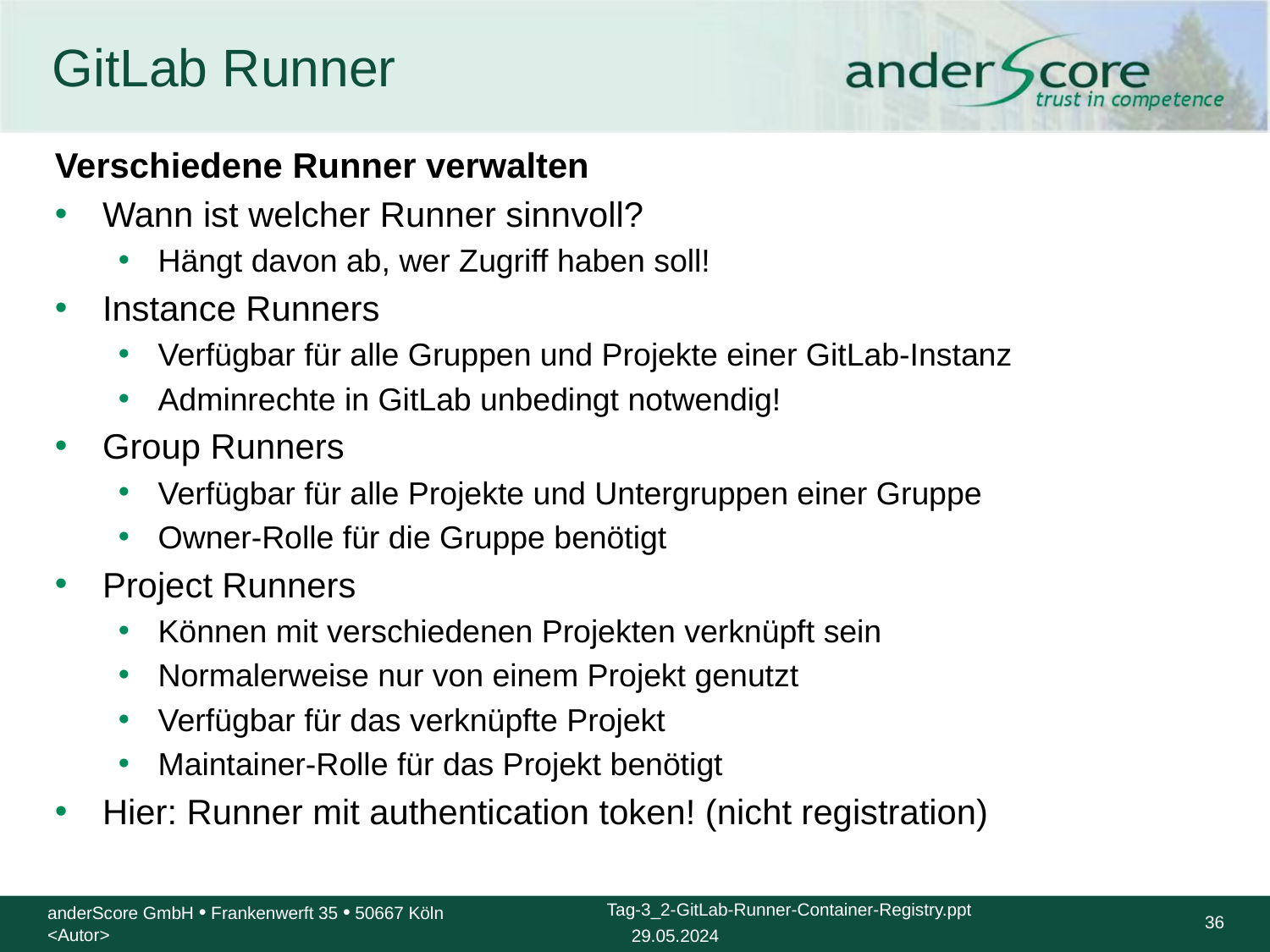

# GitLab Runner
Verschiedene Runner verwalten
Wann ist welcher Runner sinnvoll?
Hängt davon ab, wer Zugriff haben soll!
Instance Runners
Verfügbar für alle Gruppen und Projekte einer GitLab-Instanz
Adminrechte in GitLab unbedingt notwendig!
Group Runners
Verfügbar für alle Projekte und Untergruppen einer Gruppe
Owner-Rolle für die Gruppe benötigt
Project Runners
Können mit verschiedenen Projekten verknüpft sein
Normalerweise nur von einem Projekt genutzt
Verfügbar für das verknüpfte Projekt
Maintainer-Rolle für das Projekt benötigt
Hier: Runner mit authentication token! (nicht registration)